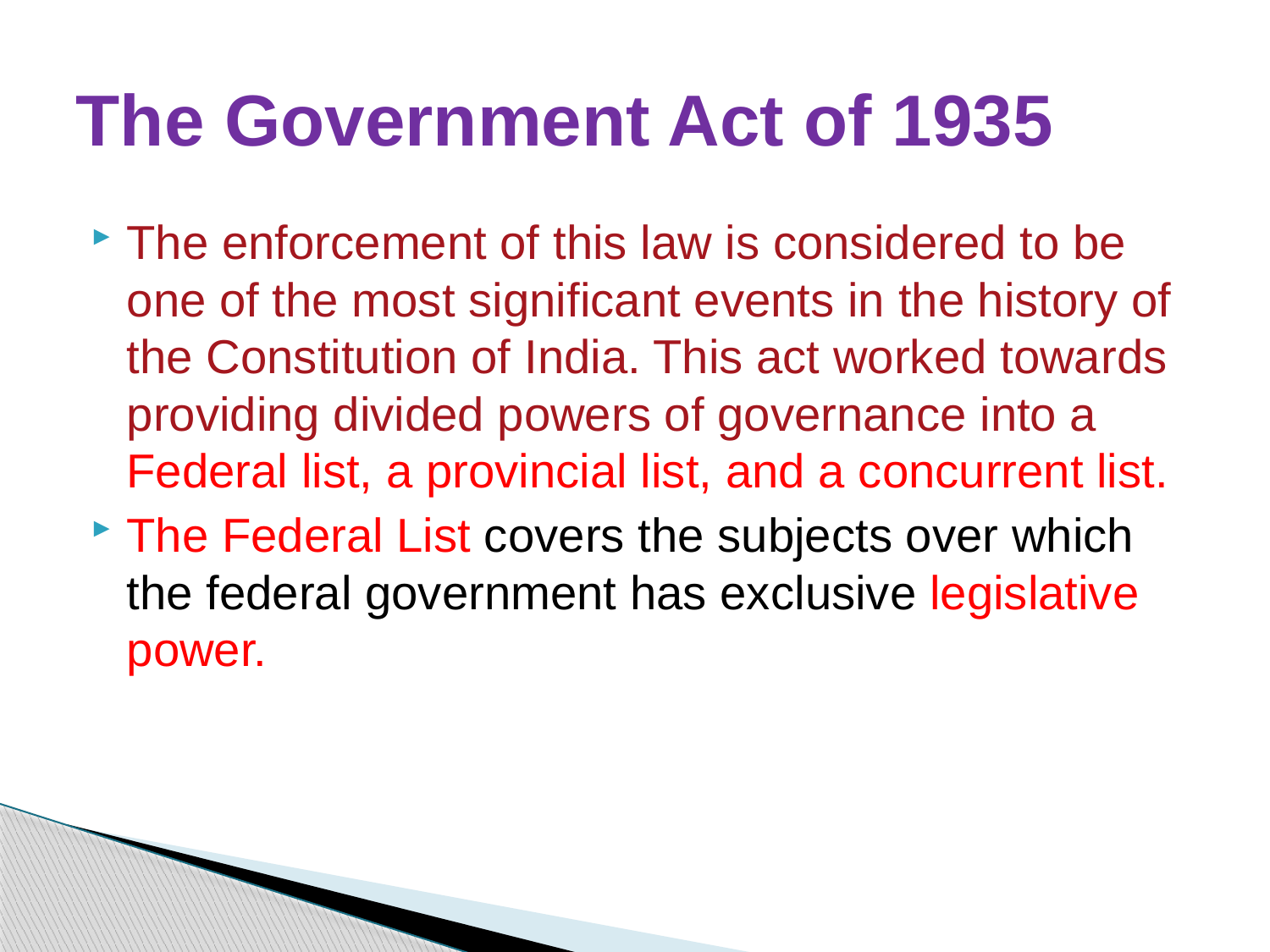

# The Government Act of 1935
The enforcement of this law is considered to be one of the most significant events in the history of the Constitution of India. This act worked towards providing divided powers of governance into a Federal list, a provincial list, and a concurrent list.
The Federal List covers the subjects over which the federal government has exclusive legislative power.